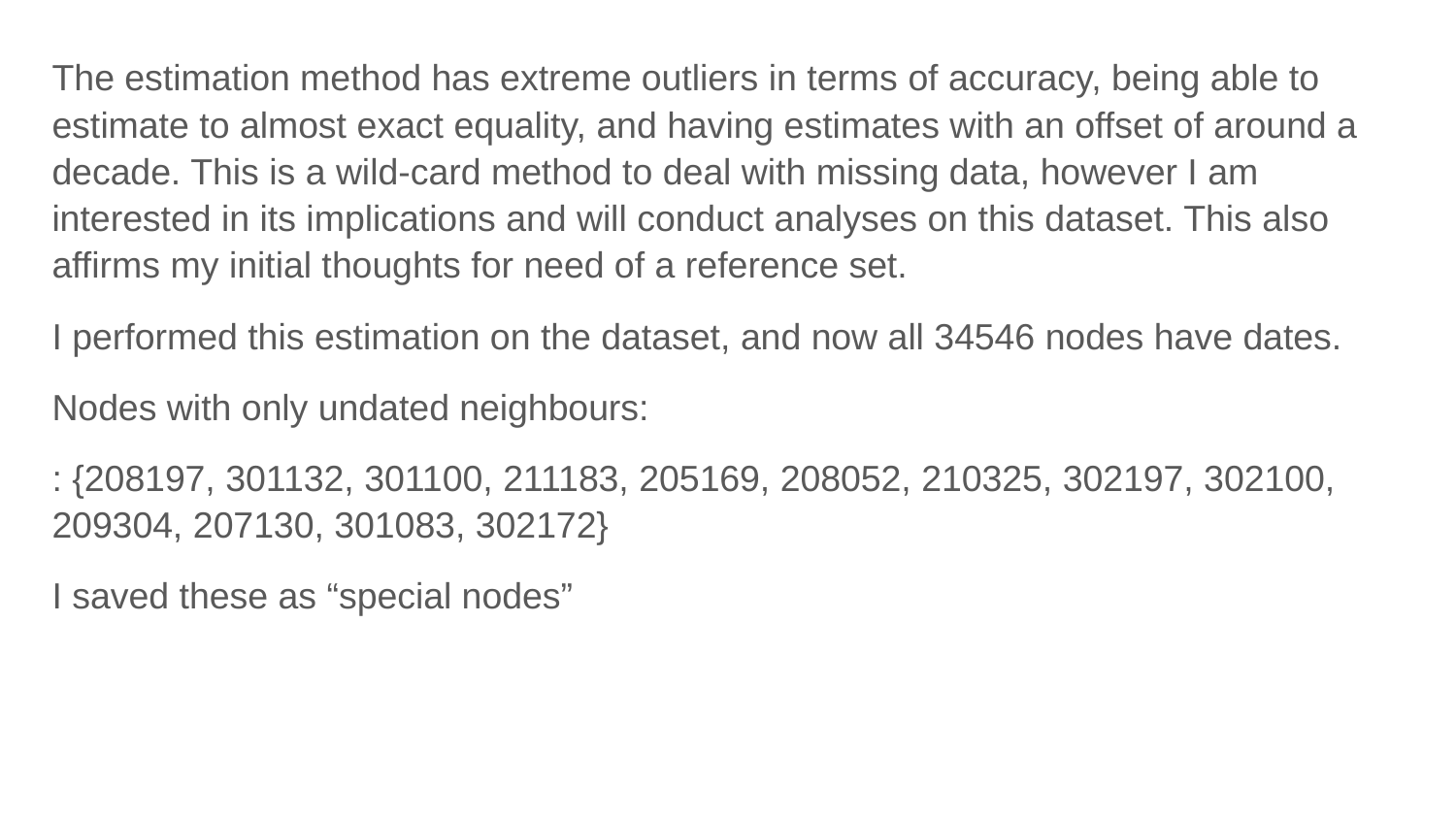

The estimation method has extreme outliers in terms of accuracy, being able to estimate to almost exact equality, and having estimates with an offset of around a decade. This is a wild-card method to deal with missing data, however I am interested in its implications and will conduct analyses on this dataset. This also affirms my initial thoughts for need of a reference set.
I performed this estimation on the dataset, and now all 34546 nodes have dates.
Nodes with only undated neighbours:
: {208197, 301132, 301100, 211183, 205169, 208052, 210325, 302197, 302100, 209304, 207130, 301083, 302172}
I saved these as “special nodes”